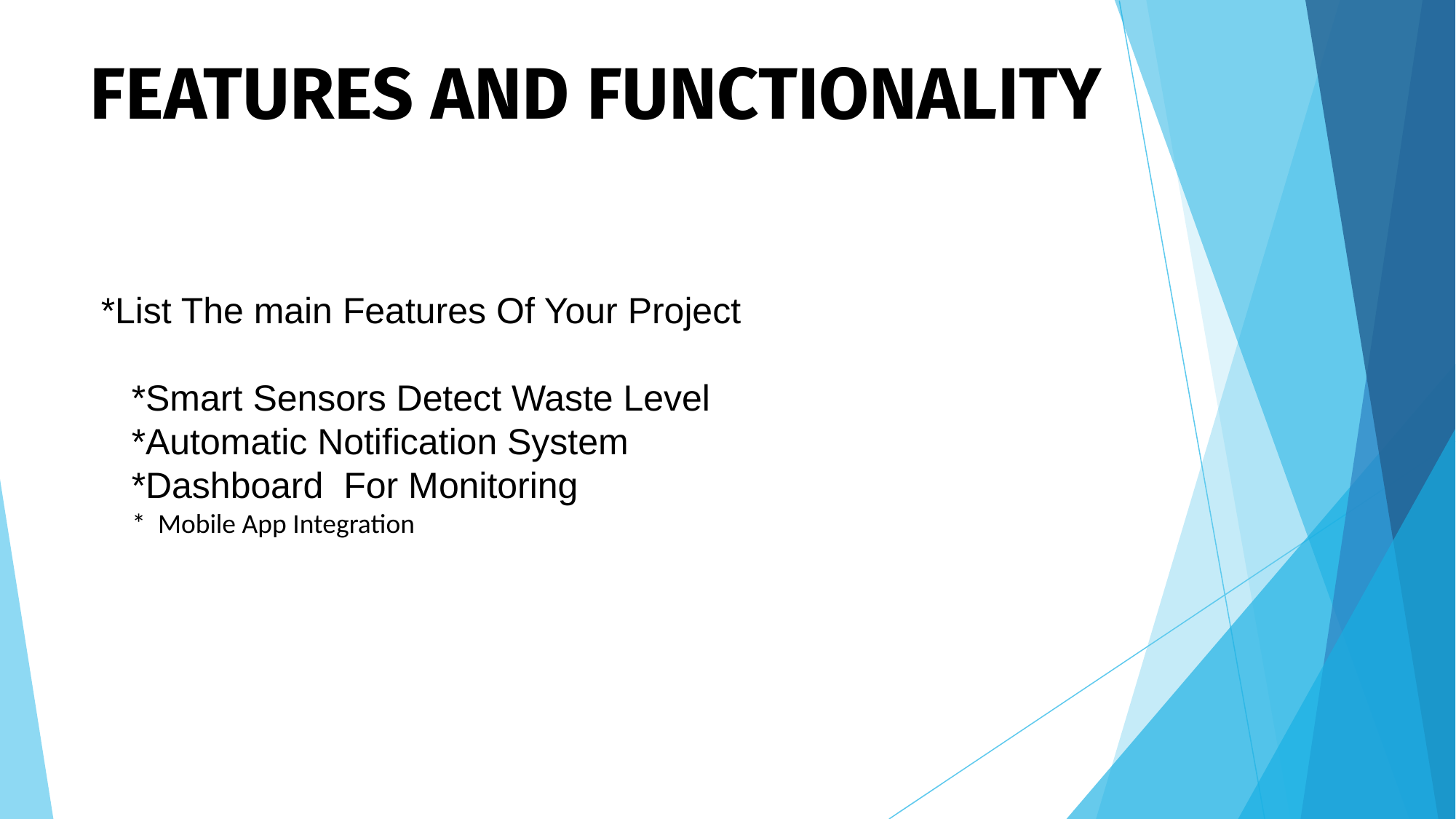

# FEATURES AND FUNCTIONALITY

*List The main Features Of Your Project

   *Smart Sensors Detect Waste Level
   *Automatic Notification System
   *Dashboard  For Monitoring
     *  Mobile App Integration